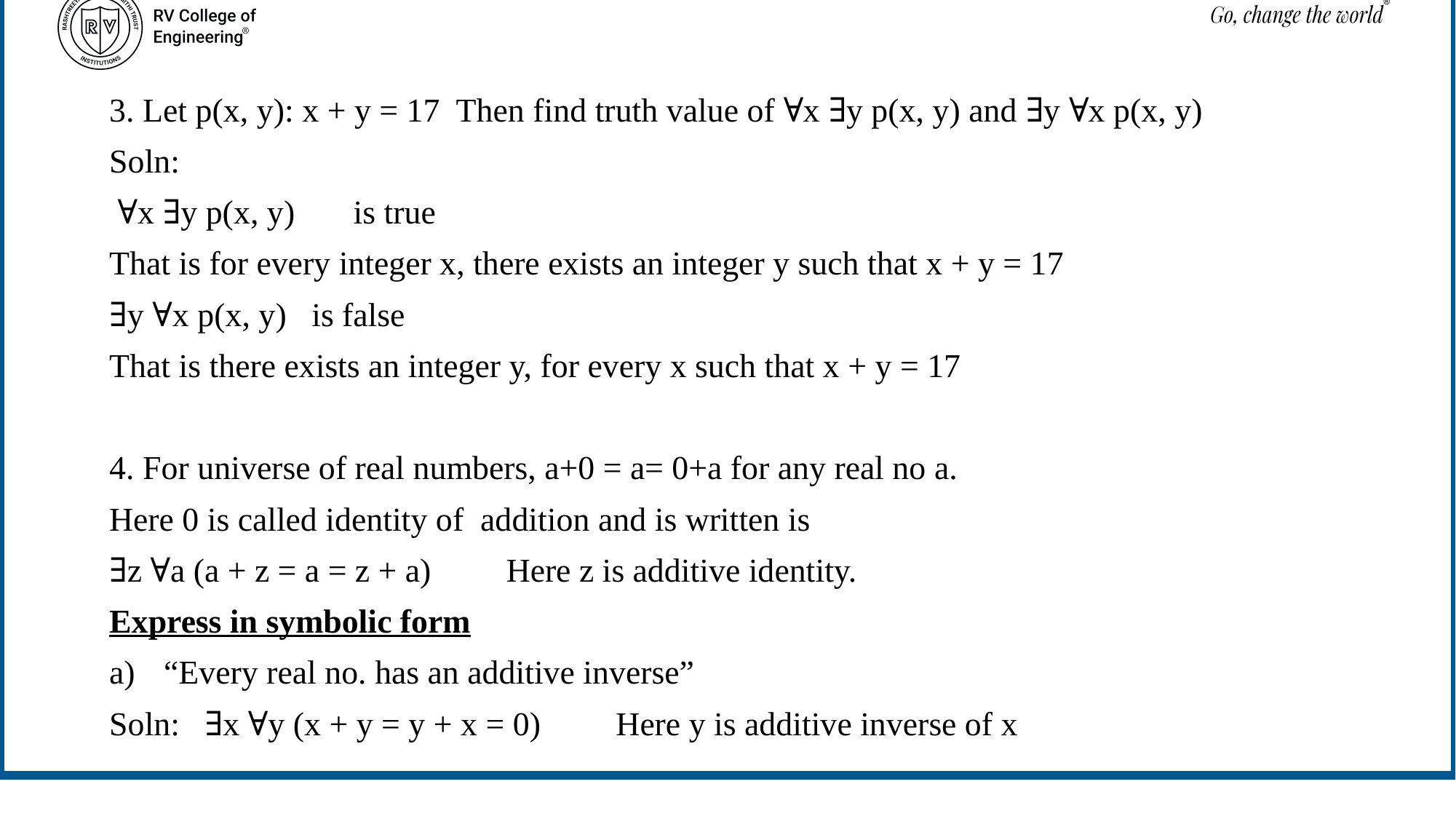

3. Let p(x, y): x + y = 17  Then find truth value of ∀x ∃y p(x, y) and ∃y ∀x p(x, y)
Soln:
 ∀x ∃y p(x, y)       is true
That is for every integer x, there exists an integer y such that x + y = 17
∃y ∀x p(x, y)   is false
That is there exists an integer y, for every x such that x + y = 17

4. For universe of real numbers, a+0 = a= 0+a for any real no a.
Here 0 is called identity of  addition and is written is
∃z ∀a (a + z = a = z + a)         Here z is additive identity.
Express in symbolic form
“Every real no. has an additive inverse”
Soln:   ∃x ∀y (x + y = y + x = 0)         Here y is additive inverse of x